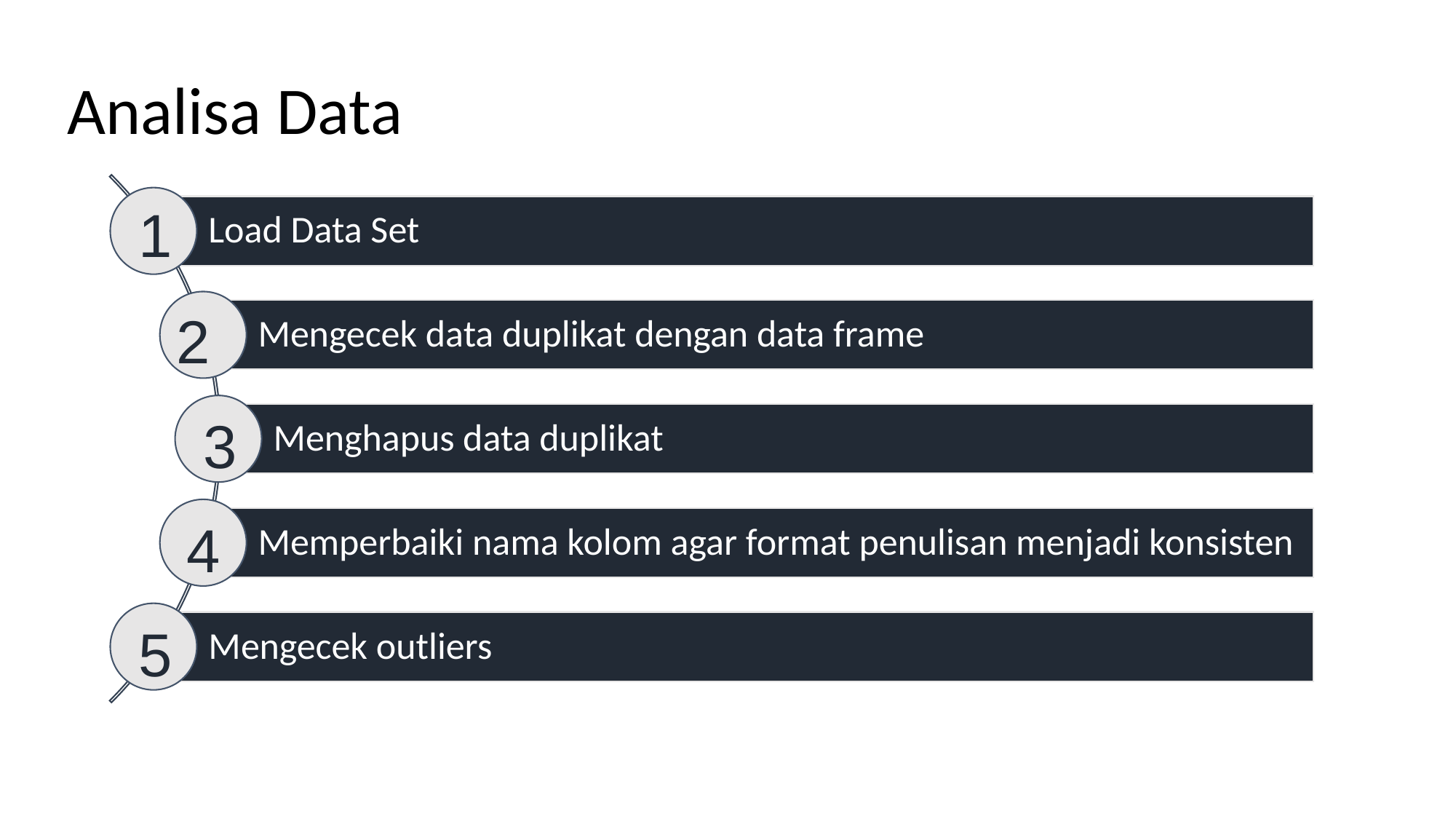

Analisa Data
Load Data Set
Mengecek data duplikat dengan data frame
Menghapus data duplikat
Memperbaiki nama kolom agar format penulisan menjadi konsisten
Mengecek outliers
1
2
3
4
5